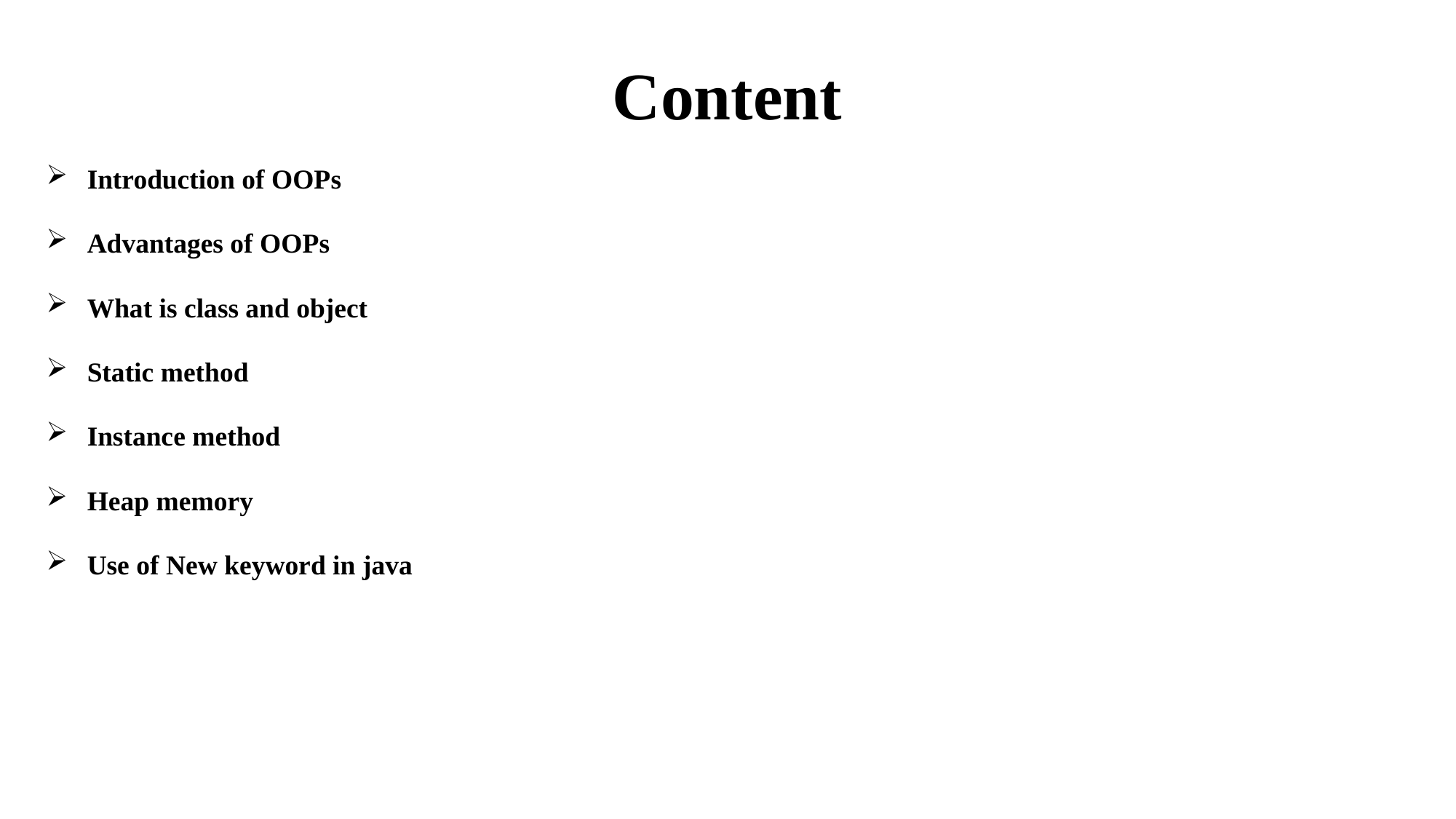

# Content
Introduction of OOPs
Advantages of OOPs
What is class and object
Static method
Instance method
Heap memory
Use of New keyword in java